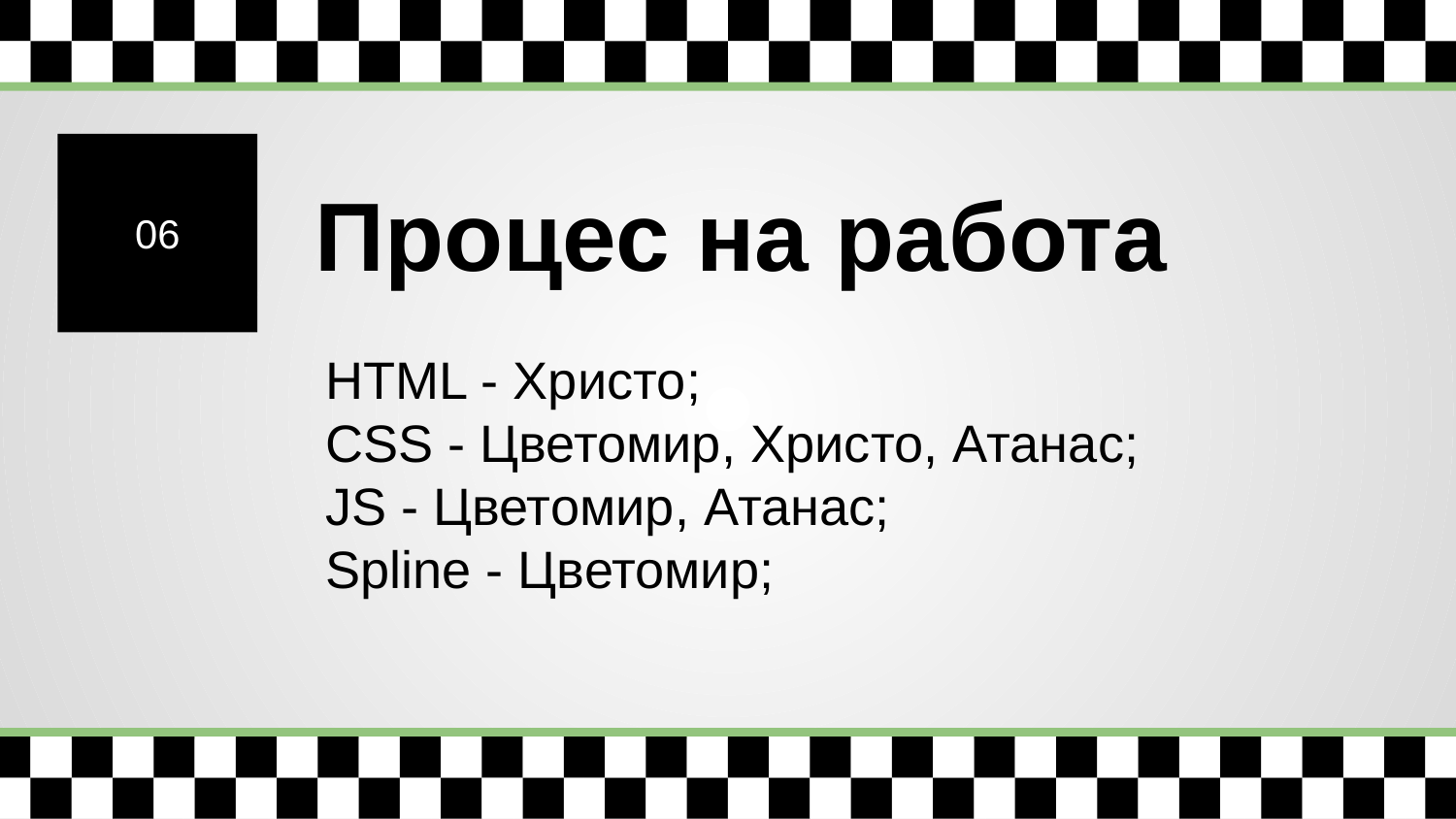

06
Процес на работа
HTML - Христо;
CSS - Цветомир, Христо, Атанас;
JS - Цветомир, Атанас;
Spline - Цветомир;